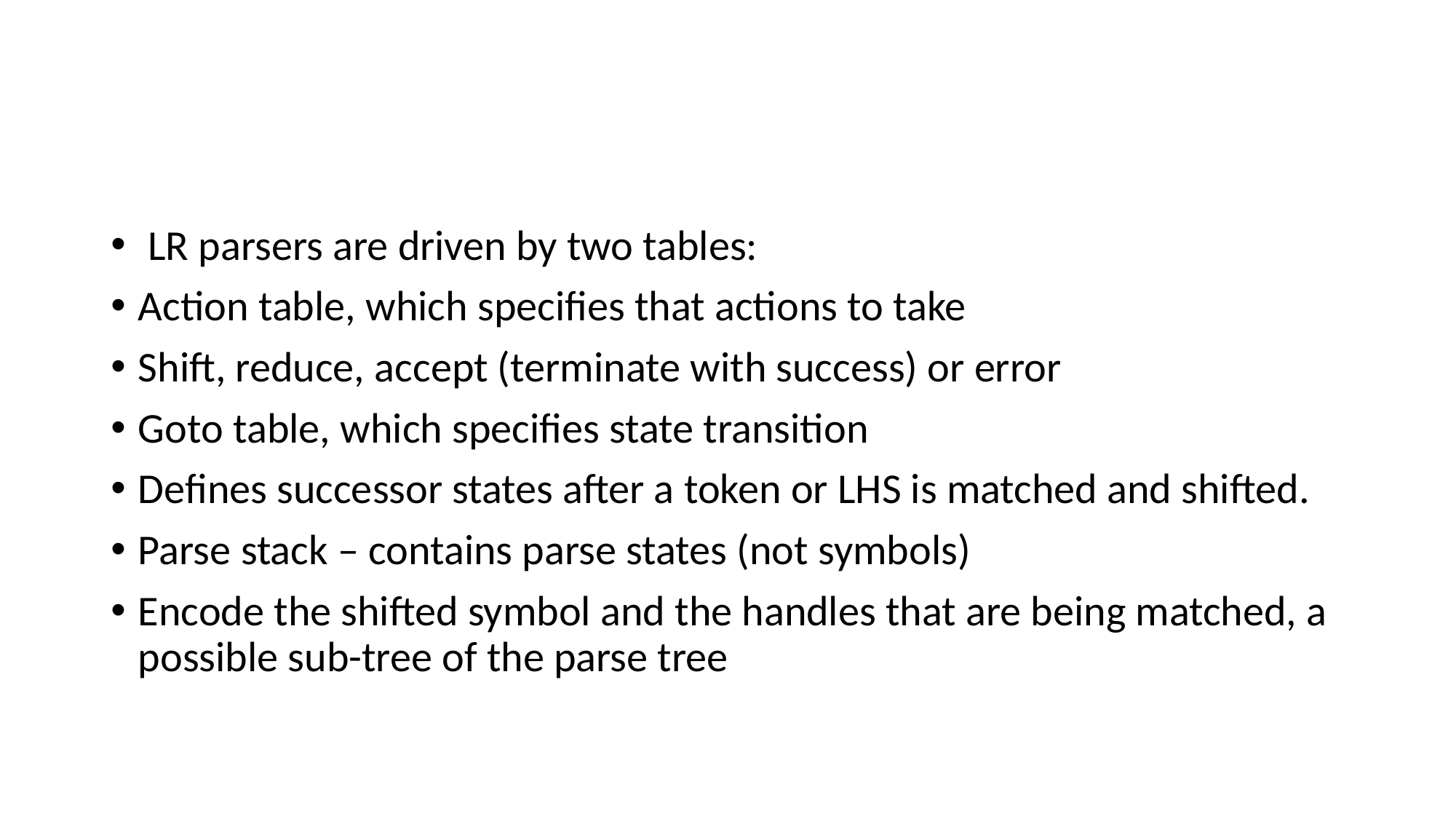

#
 LR parsers are driven by two tables:
Action table, which specifies that actions to take
Shift, reduce, accept (terminate with success) or error
Goto table, which specifies state transition
Defines successor states after a token or LHS is matched and shifted.
Parse stack – contains parse states (not symbols)
Encode the shifted symbol and the handles that are being matched, a possible sub-tree of the parse tree